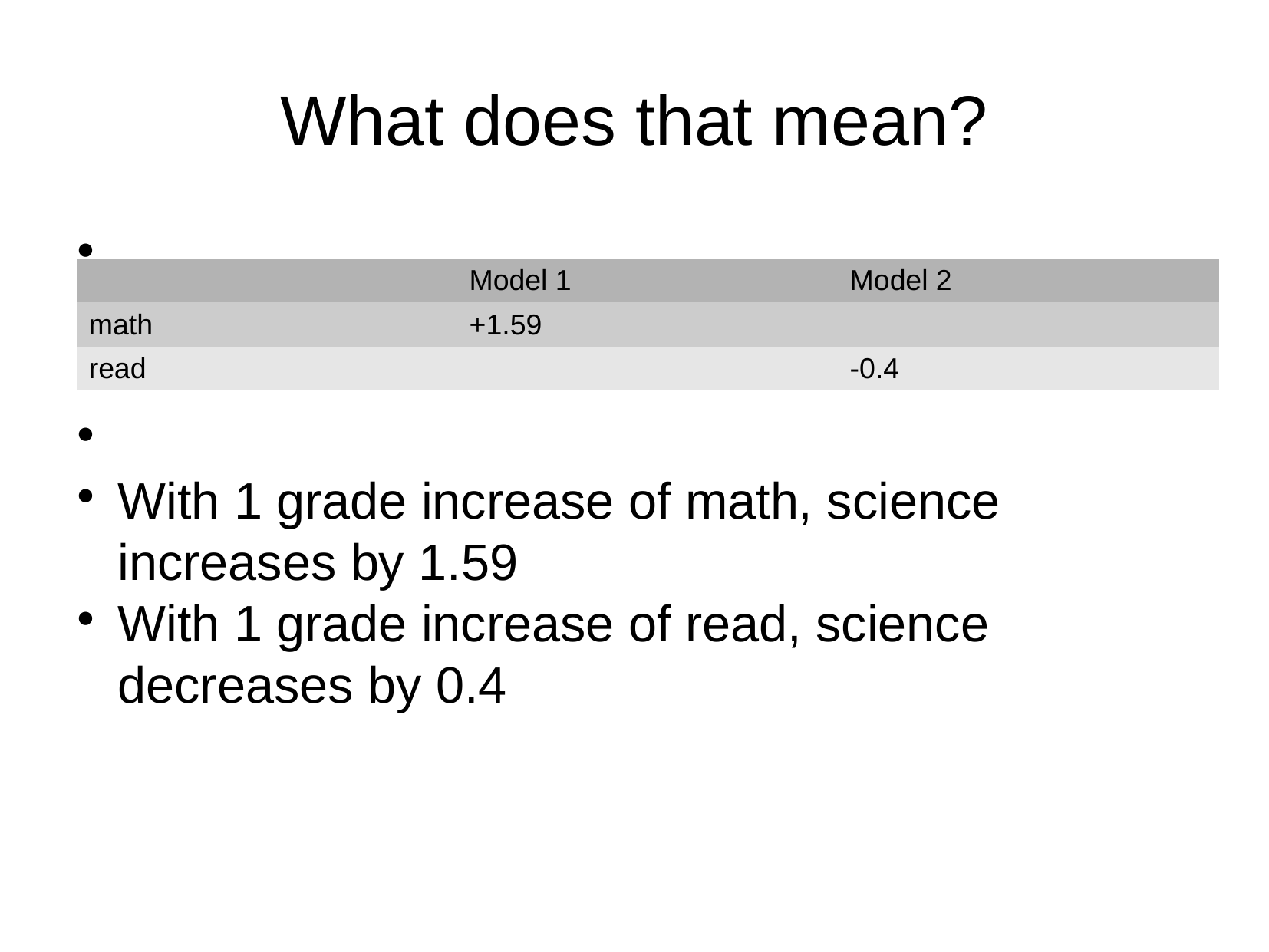

What does that mean?

With 1 grade increase of math, science increases by 1.59
With 1 grade increase of read, science decreases by 0.4
|  | Model 1 | Model 2 |
| --- | --- | --- |
| math | +1.59 |  |
| read |  | -0.4 |